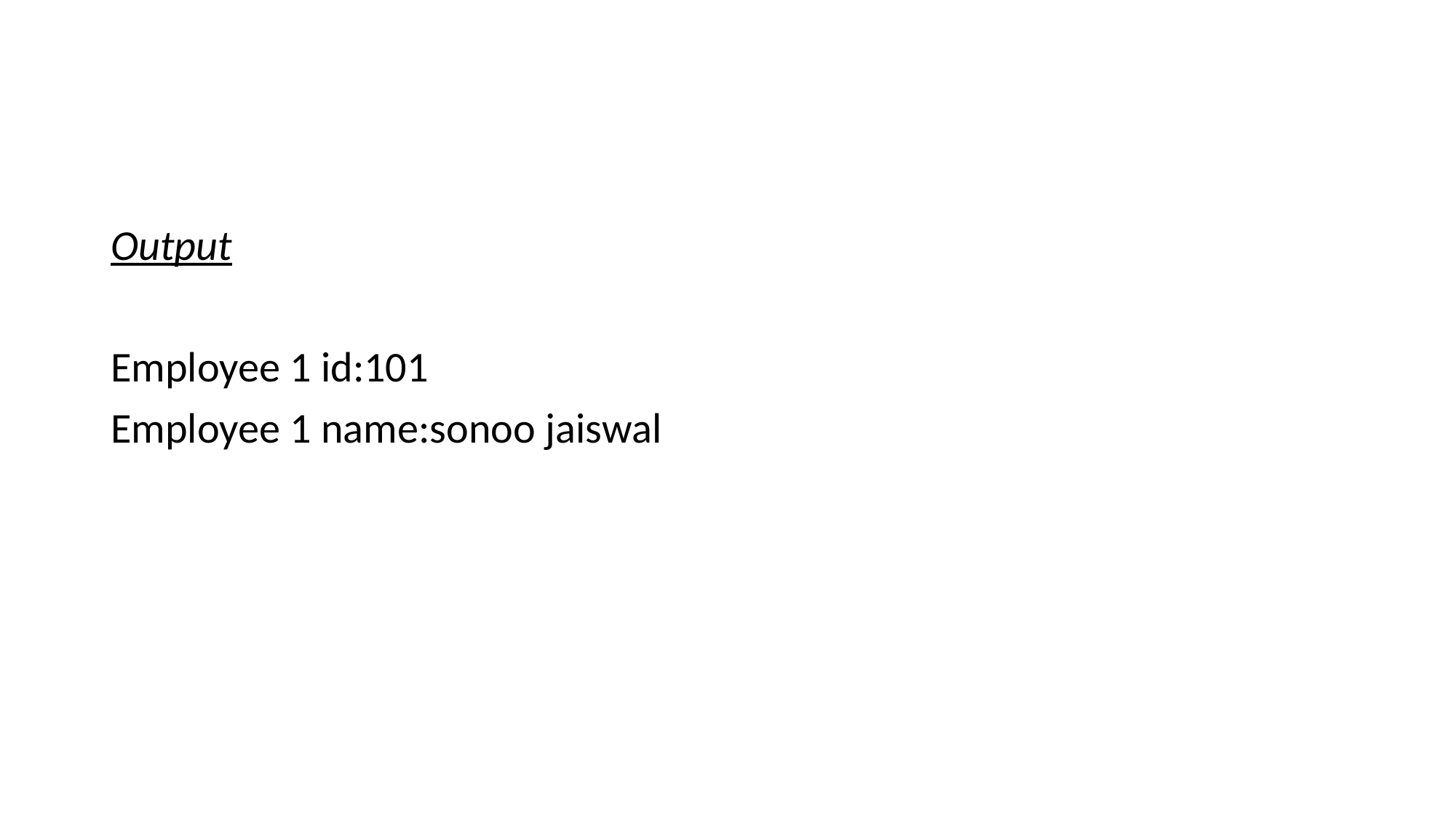

#
Output

Employee 1 id:101
Employee 1 name:sonoo jaiswal